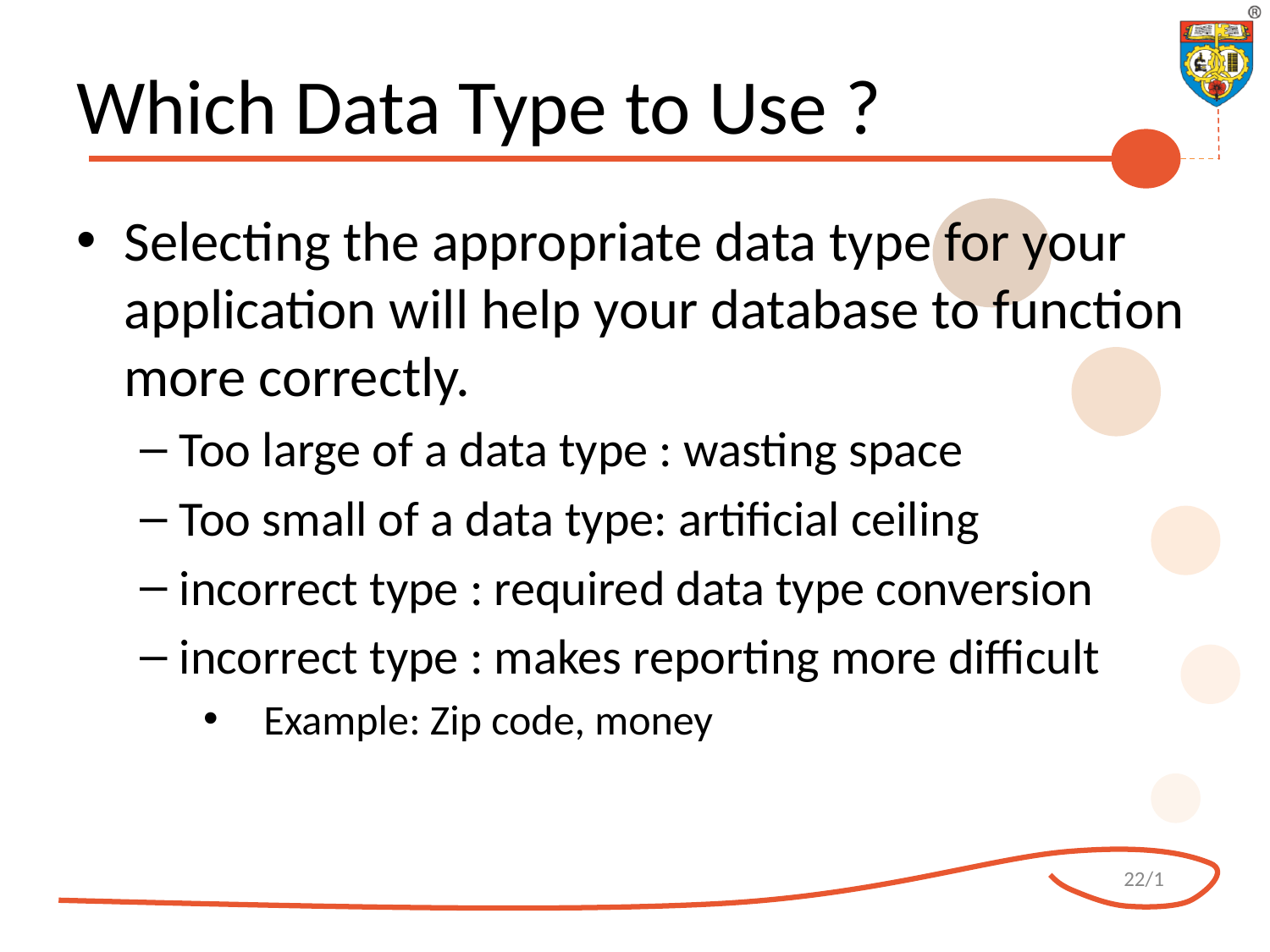

# Which Data Type to Use ?
Selecting the appropriate data type for your application will help your database to function more correctly.
Too large of a data type : wasting space
Too small of a data type: artificial ceiling
incorrect type : required data type conversion
incorrect type : makes reporting more difficult
   Example: Zip code, money